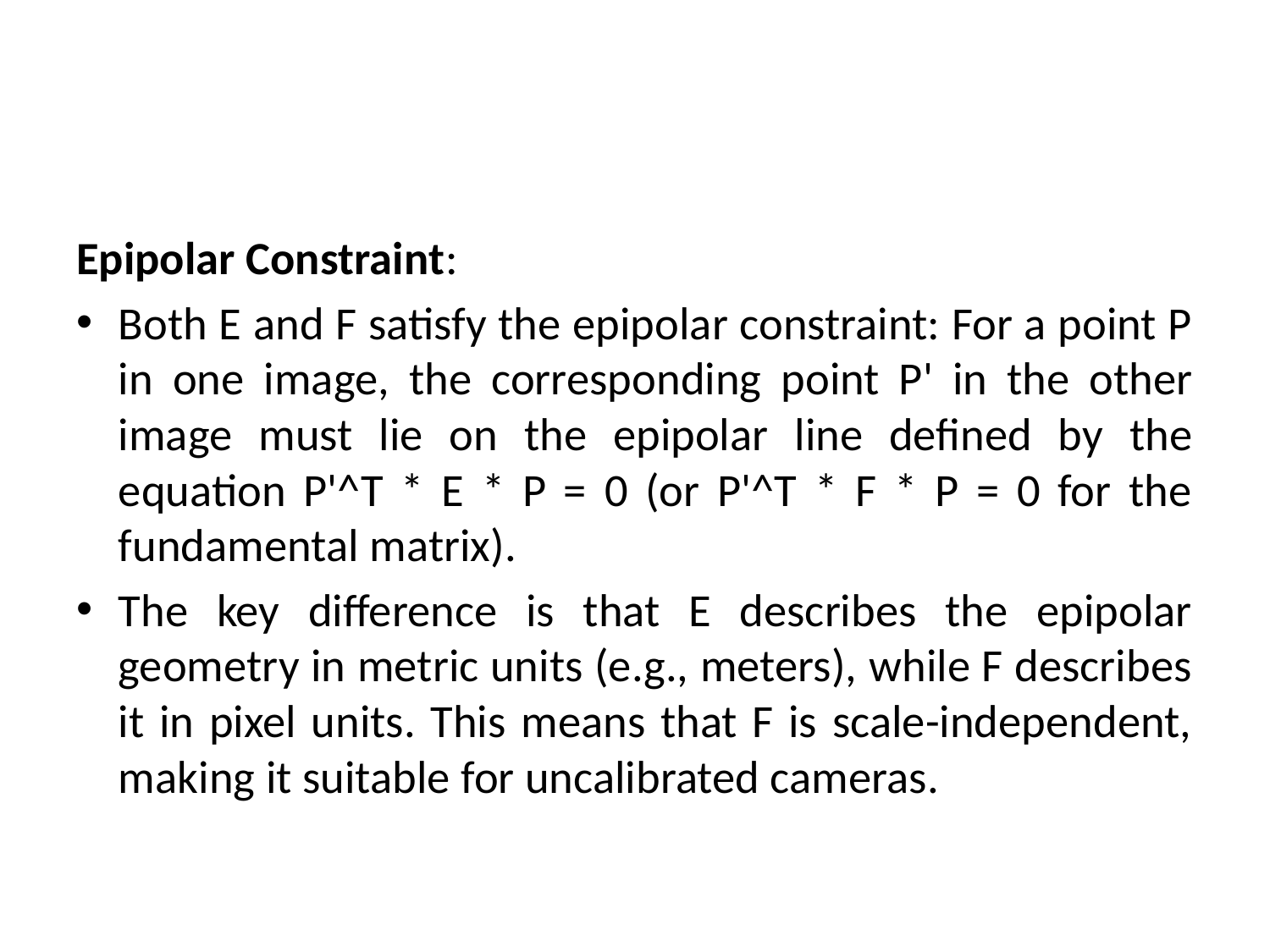

#
Epipolar Constraint:
Both E and F satisfy the epipolar constraint: For a point P in one image, the corresponding point P' in the other image must lie on the epipolar line defined by the equation P'^T * E * P = 0 (or P'^T * F * P = 0 for the fundamental matrix).
The key difference is that E describes the epipolar geometry in metric units (e.g., meters), while F describes it in pixel units. This means that F is scale-independent, making it suitable for uncalibrated cameras.